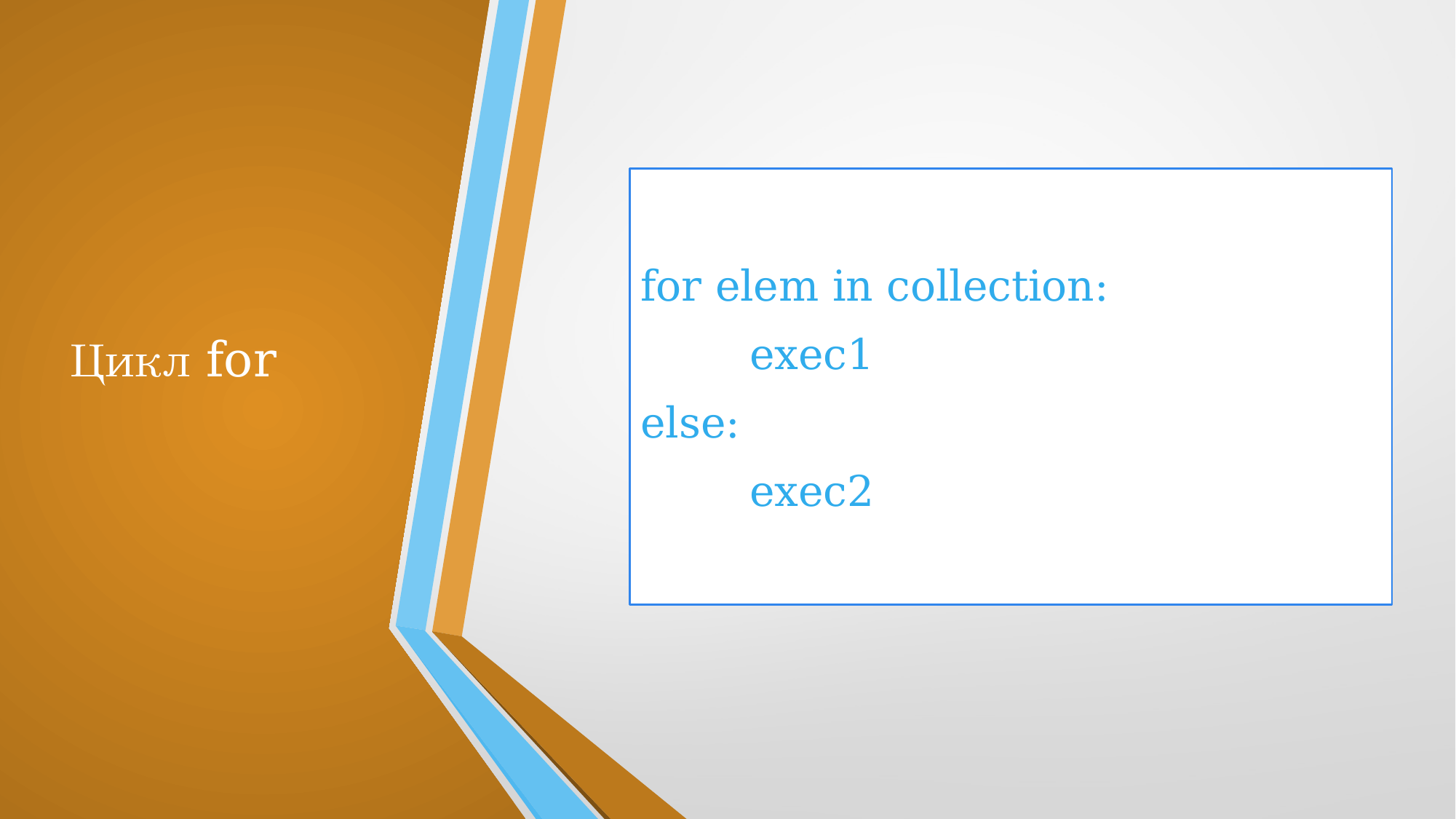

# Цикл for
for elem in collection:
	exec1
else:
	exec2